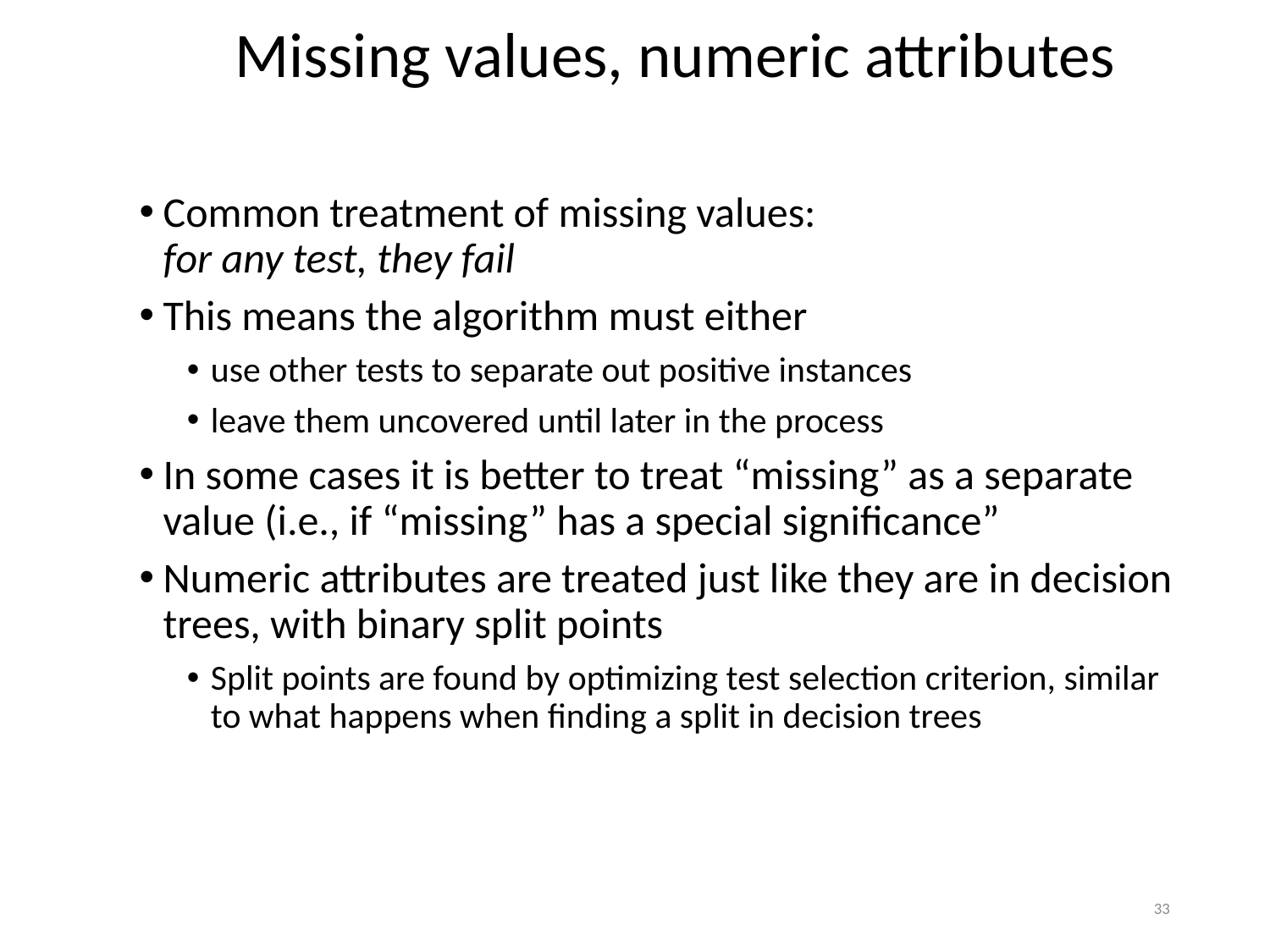

Missing values, numeric attributes
Common treatment of missing values:
for any test, they fail
This means the algorithm must either
use other tests to separate out positive instances
leave them uncovered until later in the process
In some cases it is better to treat “missing” as a separate value (i.e., if “missing” has a special significance”
Numeric attributes are treated just like they are in decision trees, with binary split points
Split points are found by optimizing test selection criterion, similar to what happens when finding a split in decision trees
33